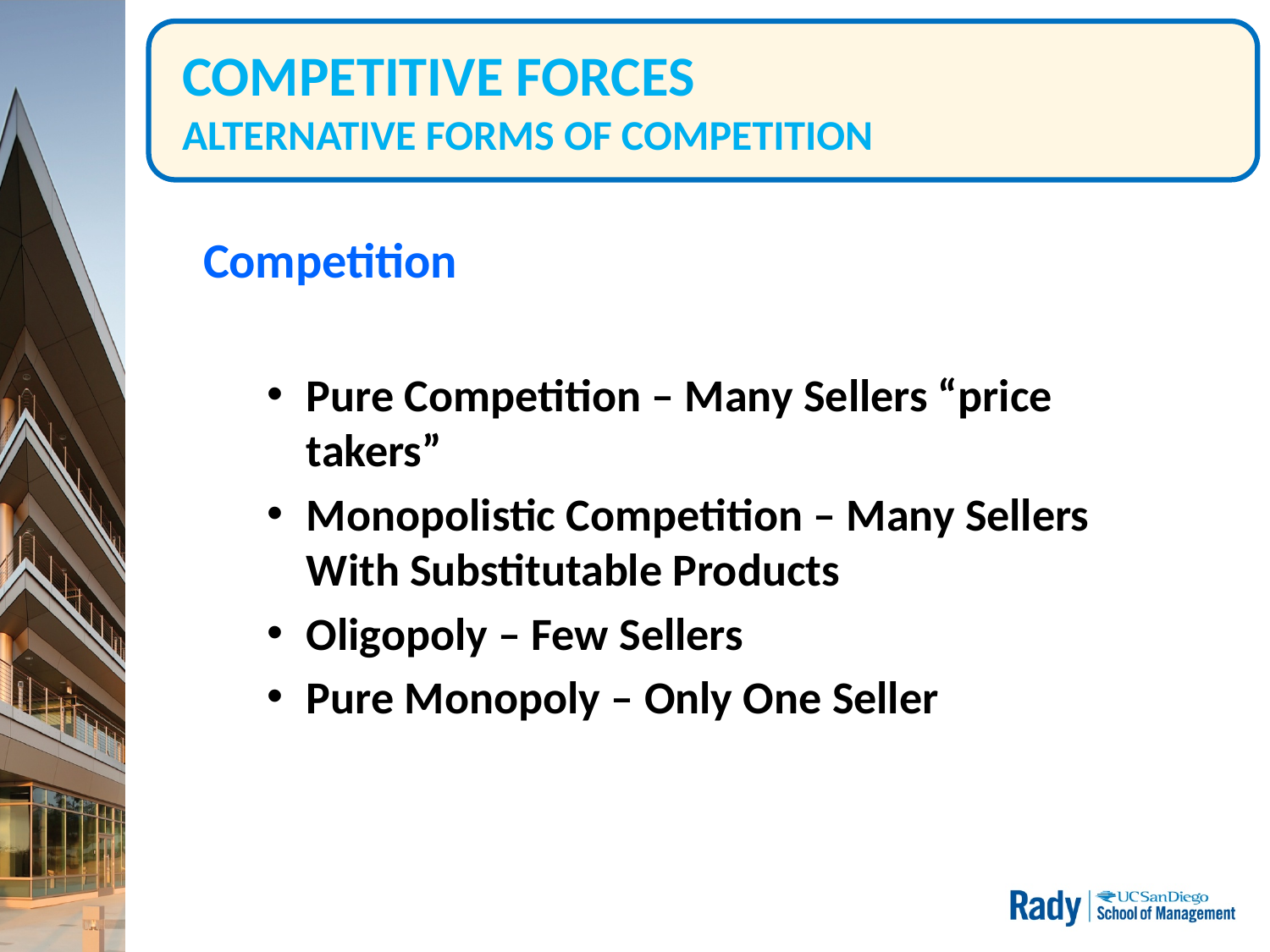

# COMPETITIVE FORCES ALTERNATIVE FORMS OF COMPETITION

Competition

Pure Competition – Many Sellers “price takers”
Monopolistic Competition – Many Sellers With Substitutable Products
Oligopoly – Few Sellers
Pure Monopoly – Only One Seller